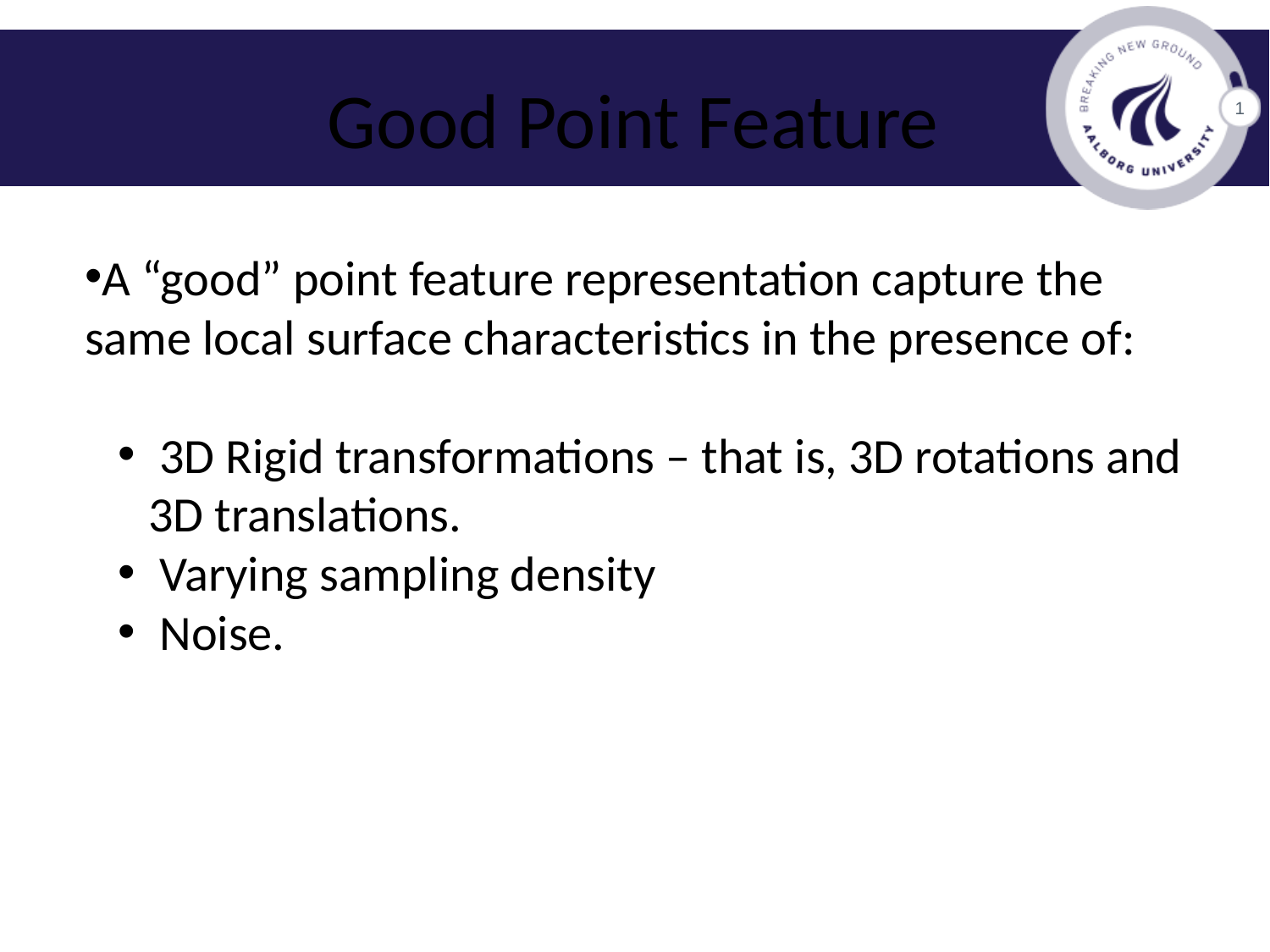

# Good Point Feature
1
A “good” point feature representation capture the same local surface characteristics in the presence of:

 3D Rigid transformations – that is, 3D rotations and 3D translations.
 Varying sampling density
 Noise.